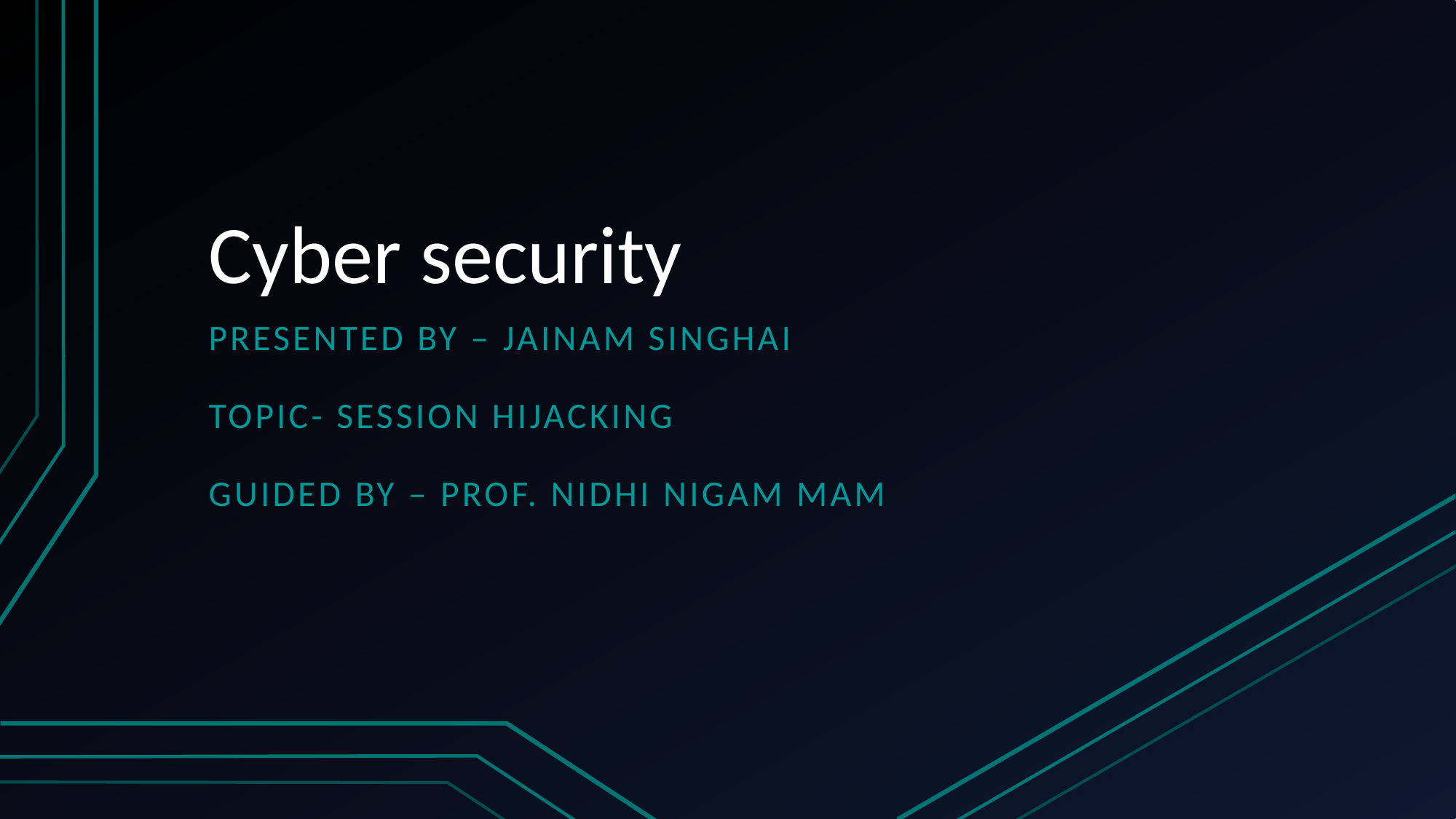

# Cyber security
Presented by – jainam singhai

Topic- session hijacking

Guided by – prof. nidhi nigam mam